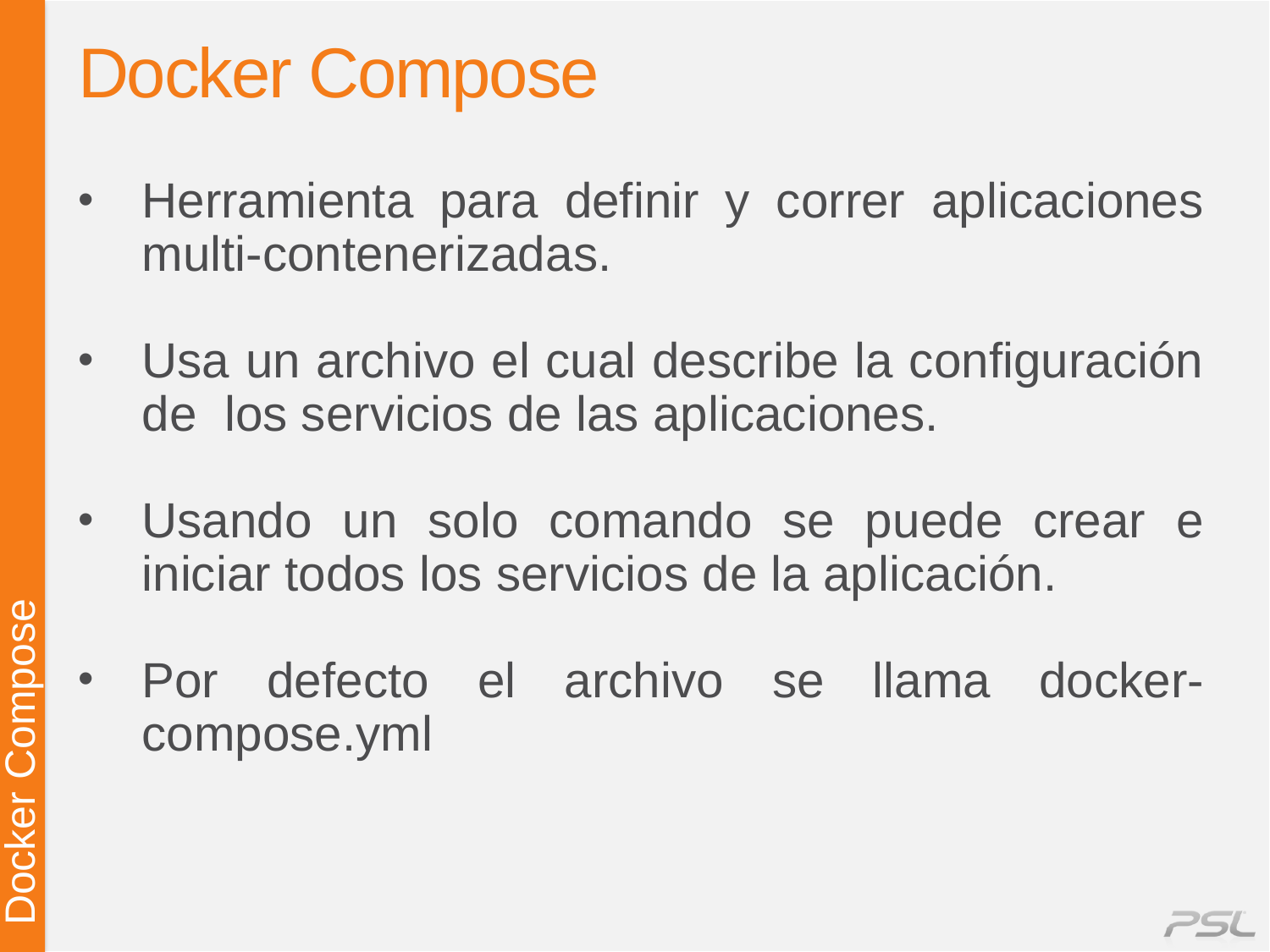

# Docker Compose

Herramienta para definir y correr aplicaciones multi-contenerizadas.

Usa un archivo el cual describe la configuración de  los servicios de las aplicaciones.

Usando un solo comando se puede crear e iniciar todos los servicios de la aplicación.

Por defecto el archivo se llama docker-compose.yml

Docker Compose